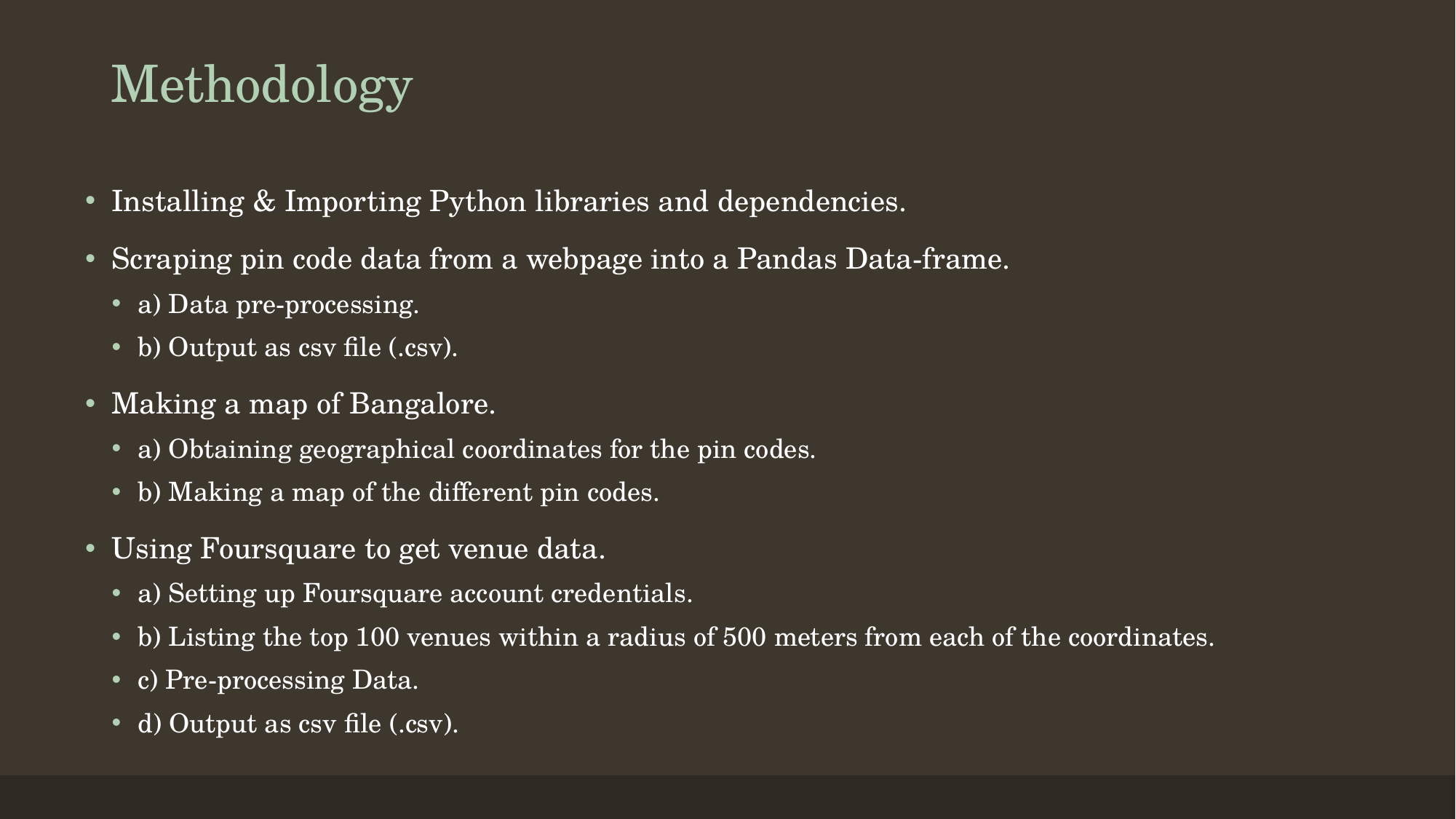

# Methodology
Installing & Importing Python libraries and dependencies.
Scraping pin code data from a webpage into a Pandas Data-frame.
a) Data pre-processing.
b) Output as csv file (.csv).
Making a map of Bangalore.
a) Obtaining geographical coordinates for the pin codes.
b) Making a map of the different pin codes.
Using Foursquare to get venue data.
a) Setting up Foursquare account credentials.
b) Listing the top 100 venues within a radius of 500 meters from each of the coordinates.
c) Pre-processing Data.
d) Output as csv file (.csv).